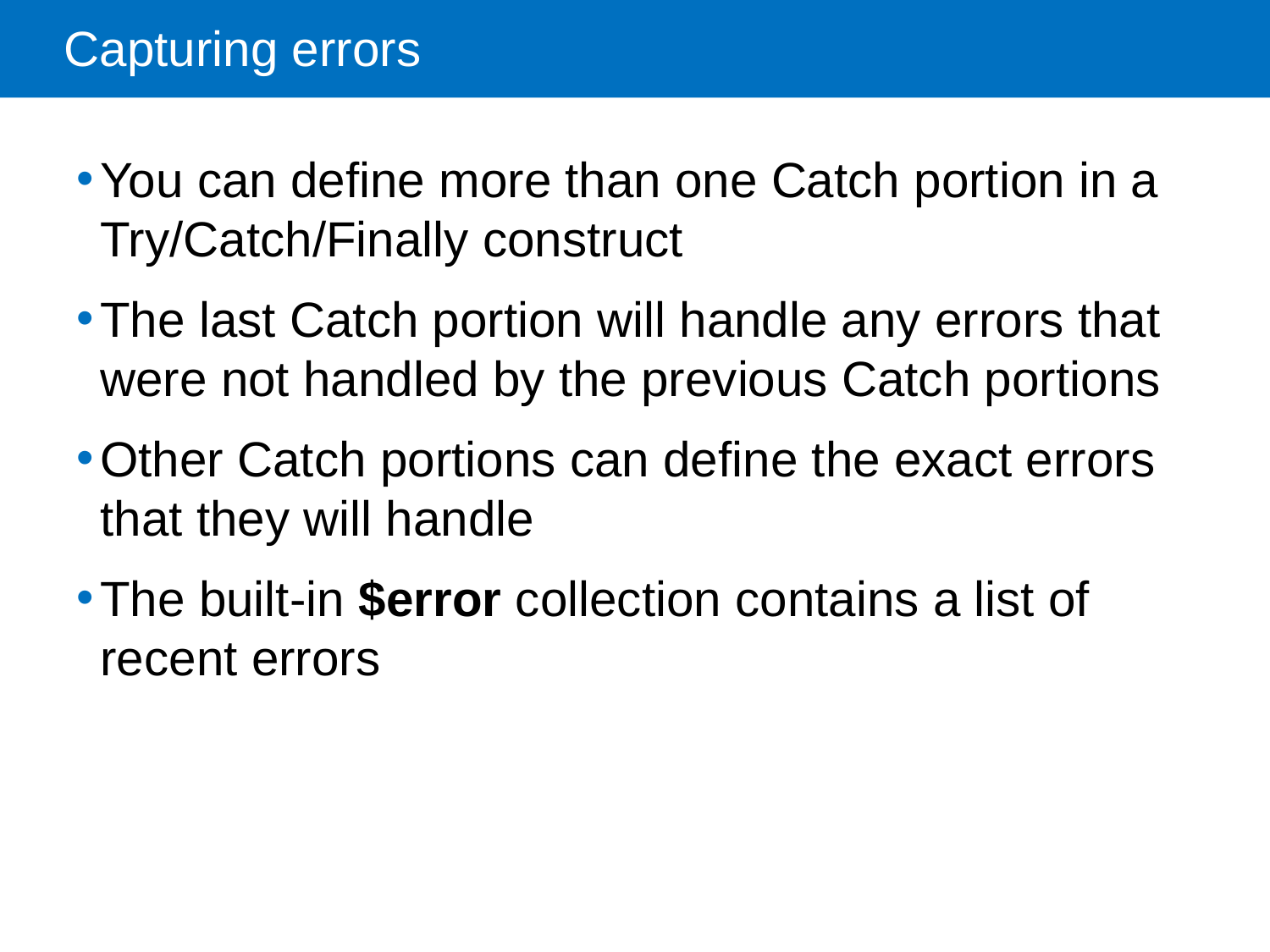

# Capturing errors
You can define more than one Catch portion in a Try/Catch/Finally construct
The last Catch portion will handle any errors that were not handled by the previous Catch portions
Other Catch portions can define the exact errors that they will handle
The built-in $error collection contains a list of recent errors